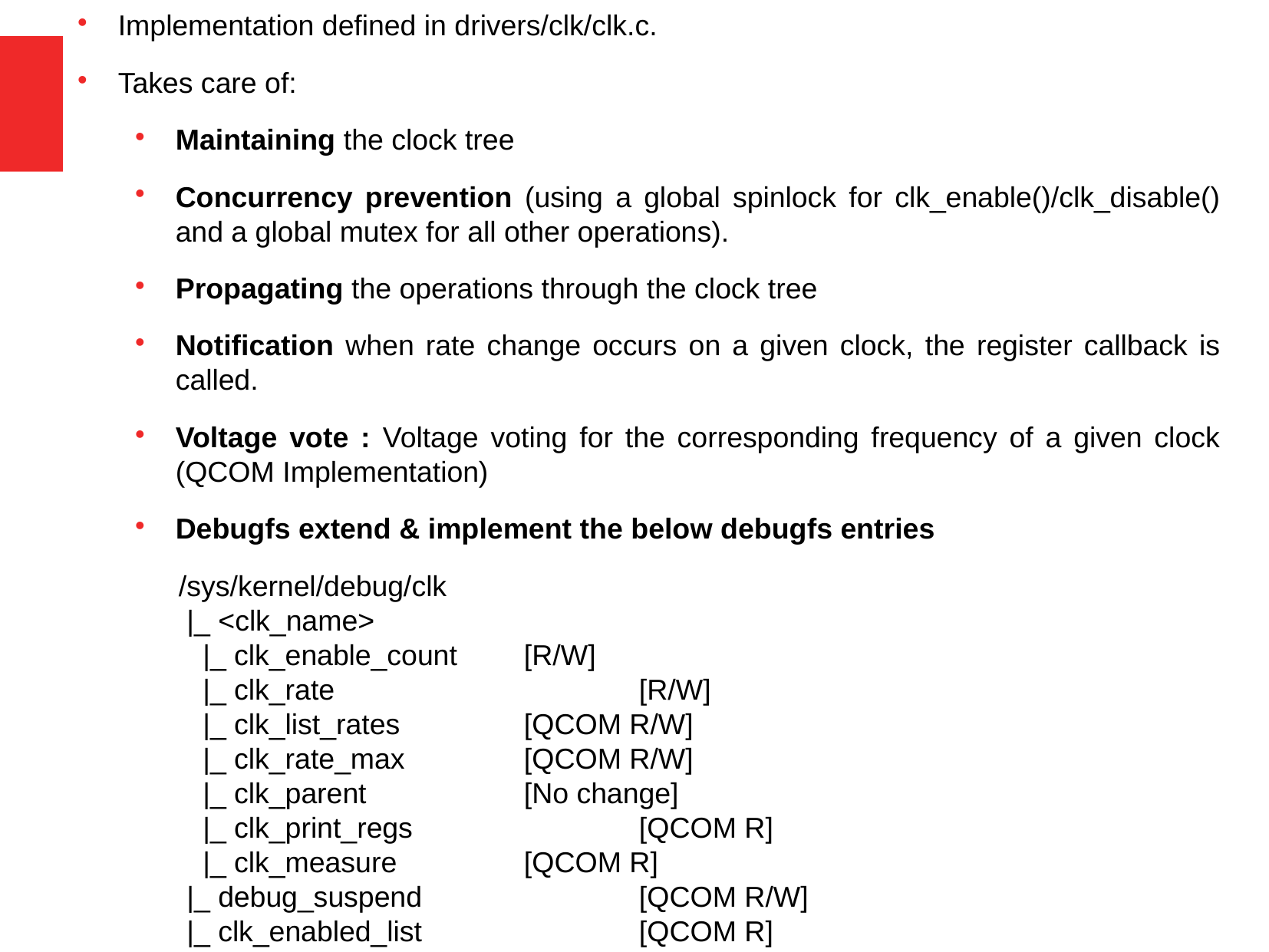

Implementation defined in drivers/clk/clk.c.
Takes care of:
Maintaining the clock tree
Concurrency prevention (using a global spinlock for clk_enable()/clk_disable() and a global mutex for all other operations).
Propagating the operations through the clock tree
Notification when rate change occurs on a given clock, the register callback is called.
Voltage vote : Voltage voting for the corresponding frequency of a given clock (QCOM Implementation)
Debugfs extend & implement the below debugfs entries
/sys/kernel/debug/clk
 |_ <clk_name>
   |_ clk_enable_count 	[R/W]
   |_ clk_rate			[R/W]
   |_ clk_list_rates		[QCOM R/W]
   |_ clk_rate_max		[QCOM R/W]
   |_ clk_parent		[No change]
   |_ clk_print_regs		[QCOM R]
   |_ clk_measure		[QCOM R]
 |_ debug_suspend		[QCOM R/W]
 |_ clk_enabled_list		[QCOM R]